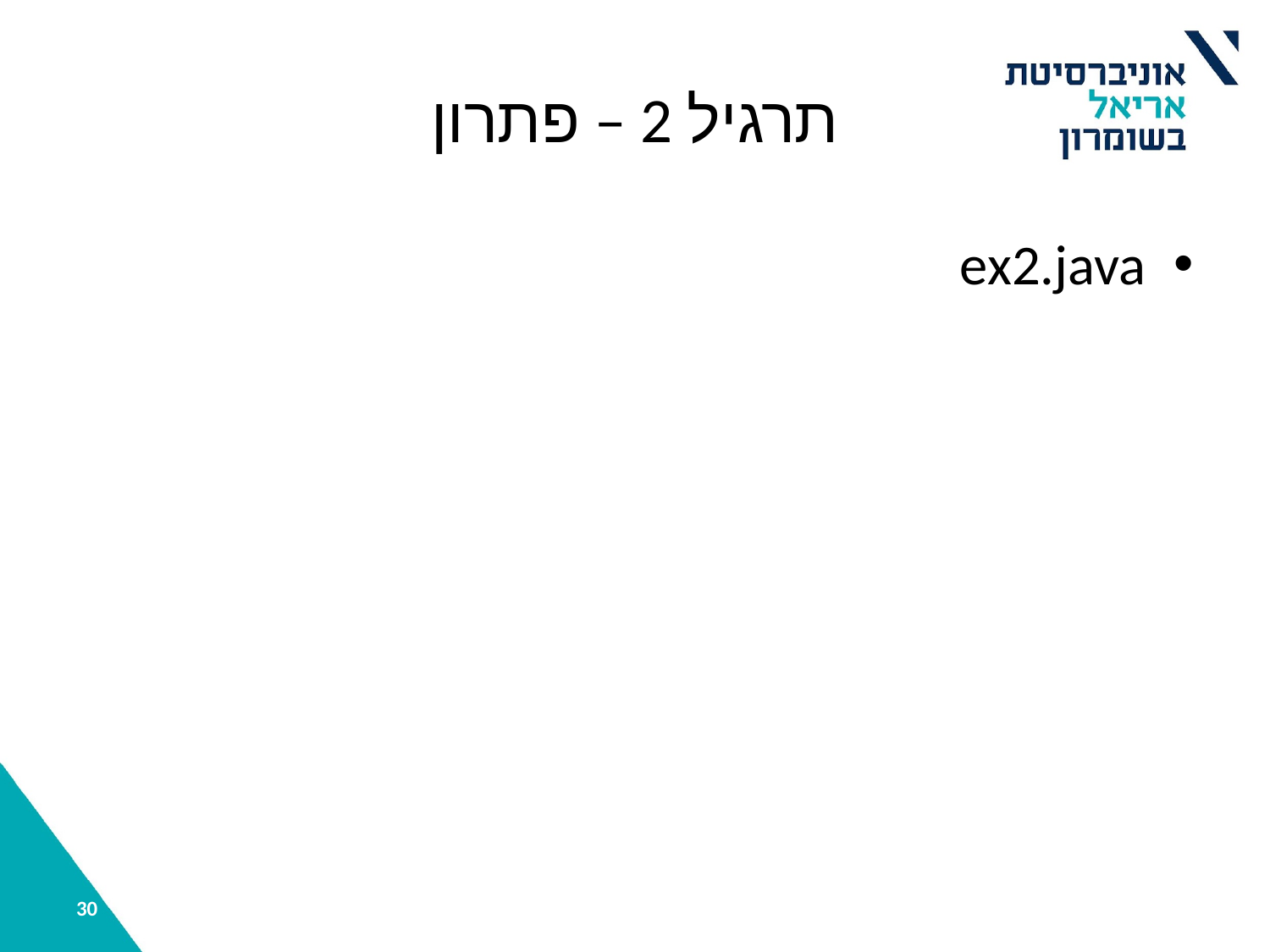

# תרגיל 2 – פתרון
ex2.java
30